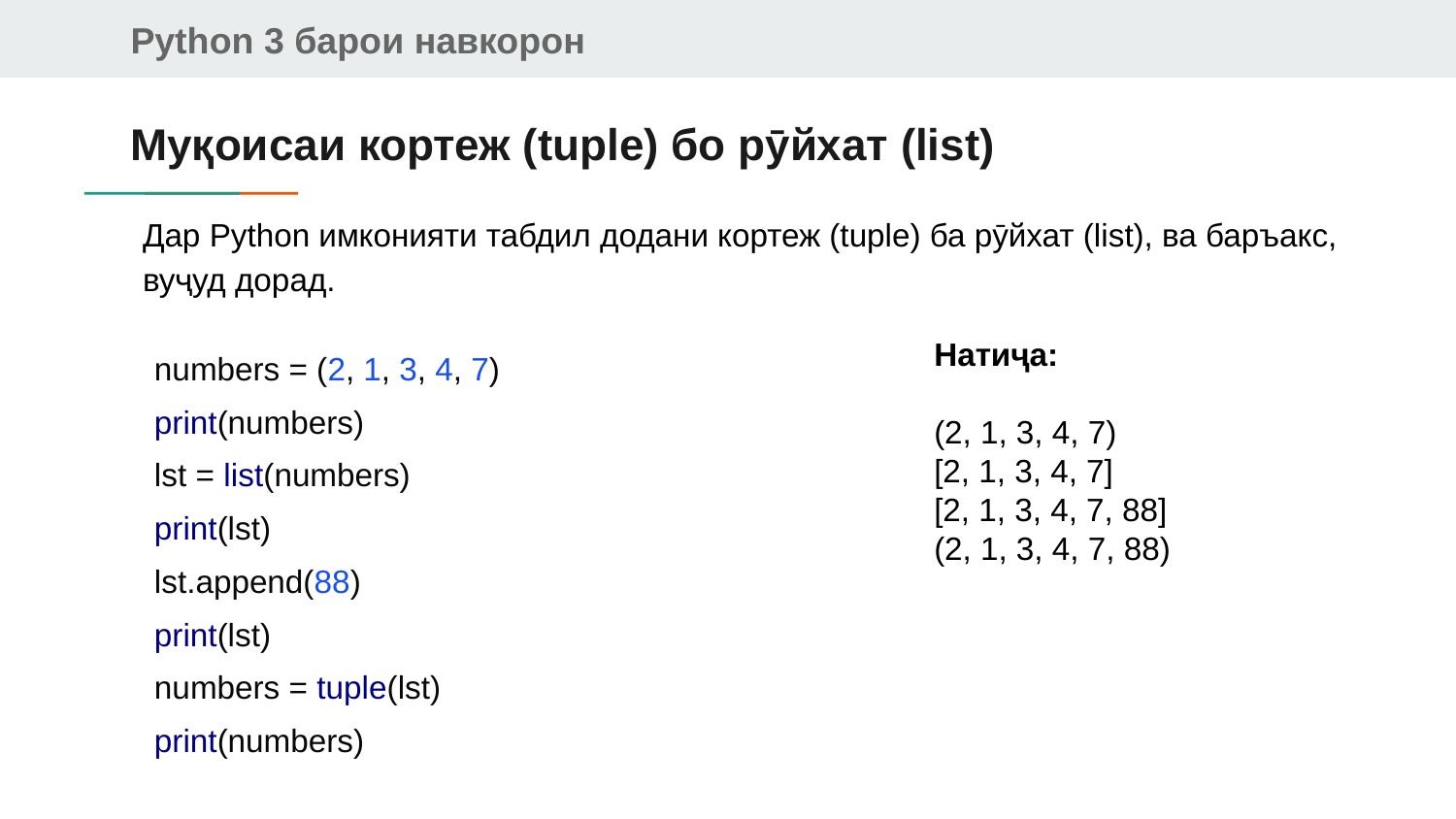

# Муқоисаи кортеж (tuple) бо рӯйхат (list)
Дар Python имконияти табдил додани кортеж (tuple) ба рӯйхат (list), ва баръакс, вуҷуд дорад.
numbers = (2, 1, 3, 4, 7)
print(numbers)
lst = list(numbers)
print(lst)
lst.append(88)
print(lst)
numbers = tuple(lst)
print(numbers)
Натиҷа:

(2, 1, 3, 4, 7)
[2, 1, 3, 4, 7]
[2, 1, 3, 4, 7, 88]
(2, 1, 3, 4, 7, 88)